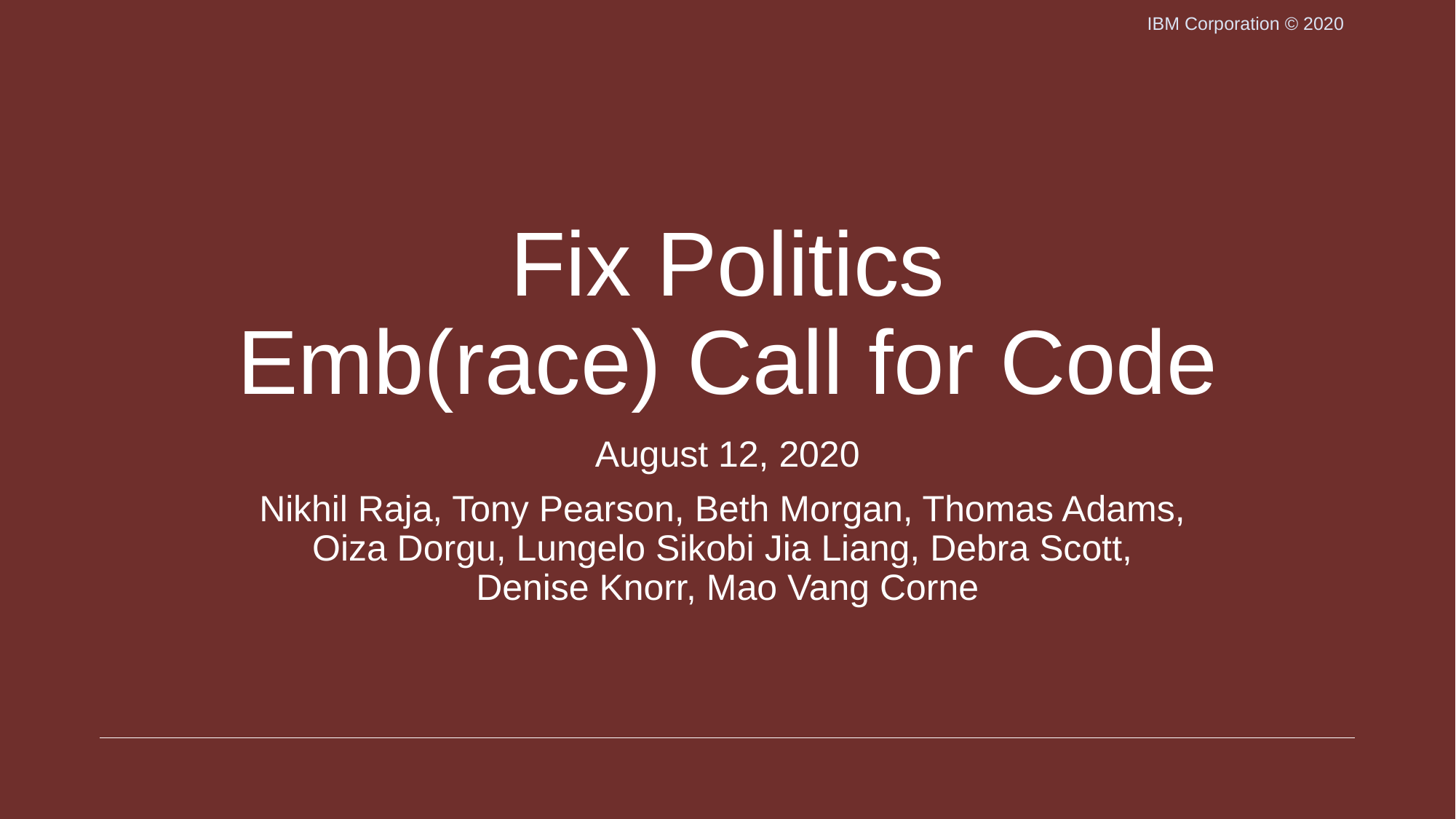

# Fix Politics Emb(race) Call for Code
August 12, 2020
Nikhil Raja, Tony Pearson, Beth Morgan, Thomas Adams,
Oiza Dorgu, Lungelo Sikobi Jia Liang, Debra Scott,
Denise Knorr, Mao Vang Corne